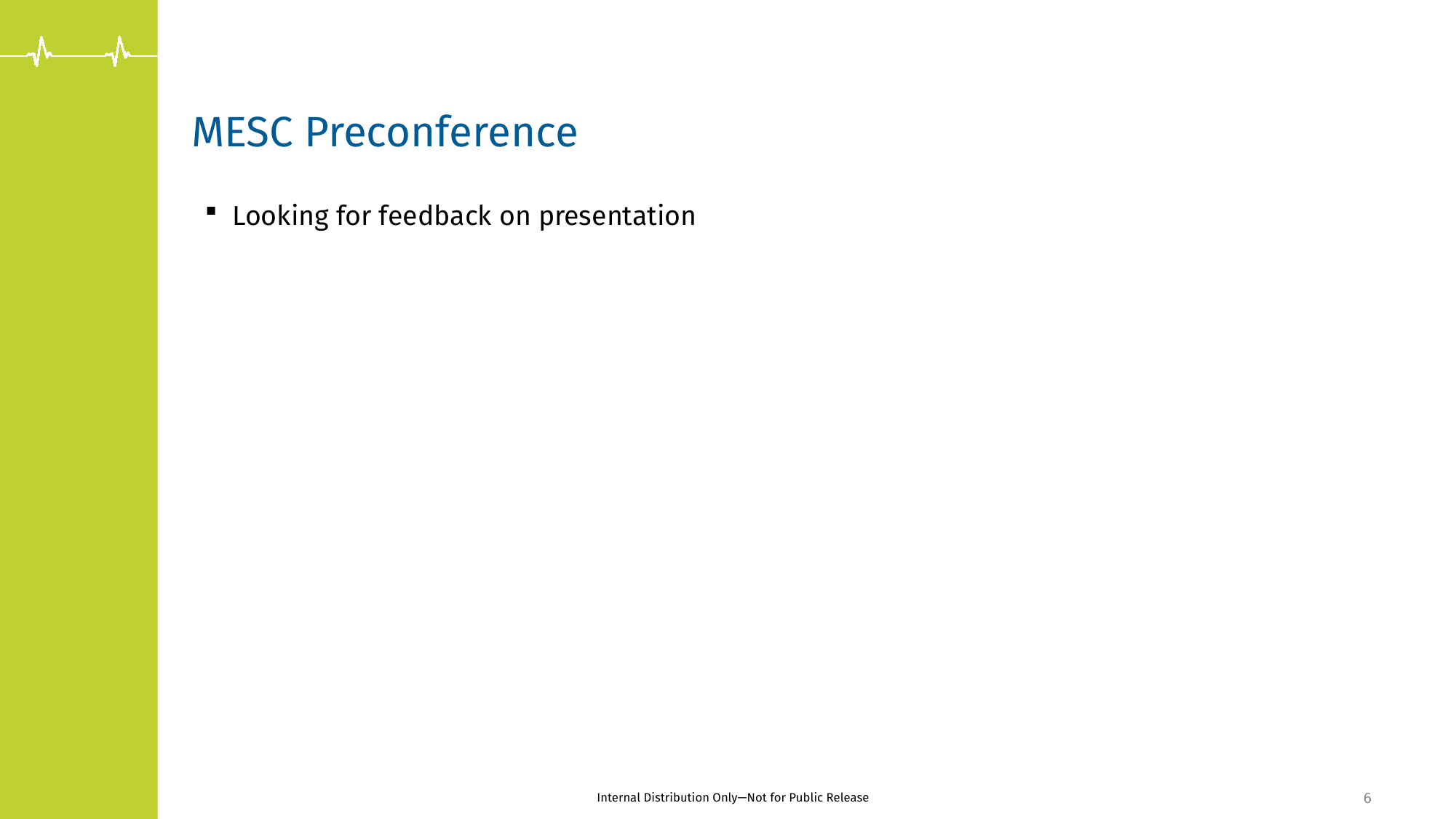

# MESC Preconference
Looking for feedback on presentation
6